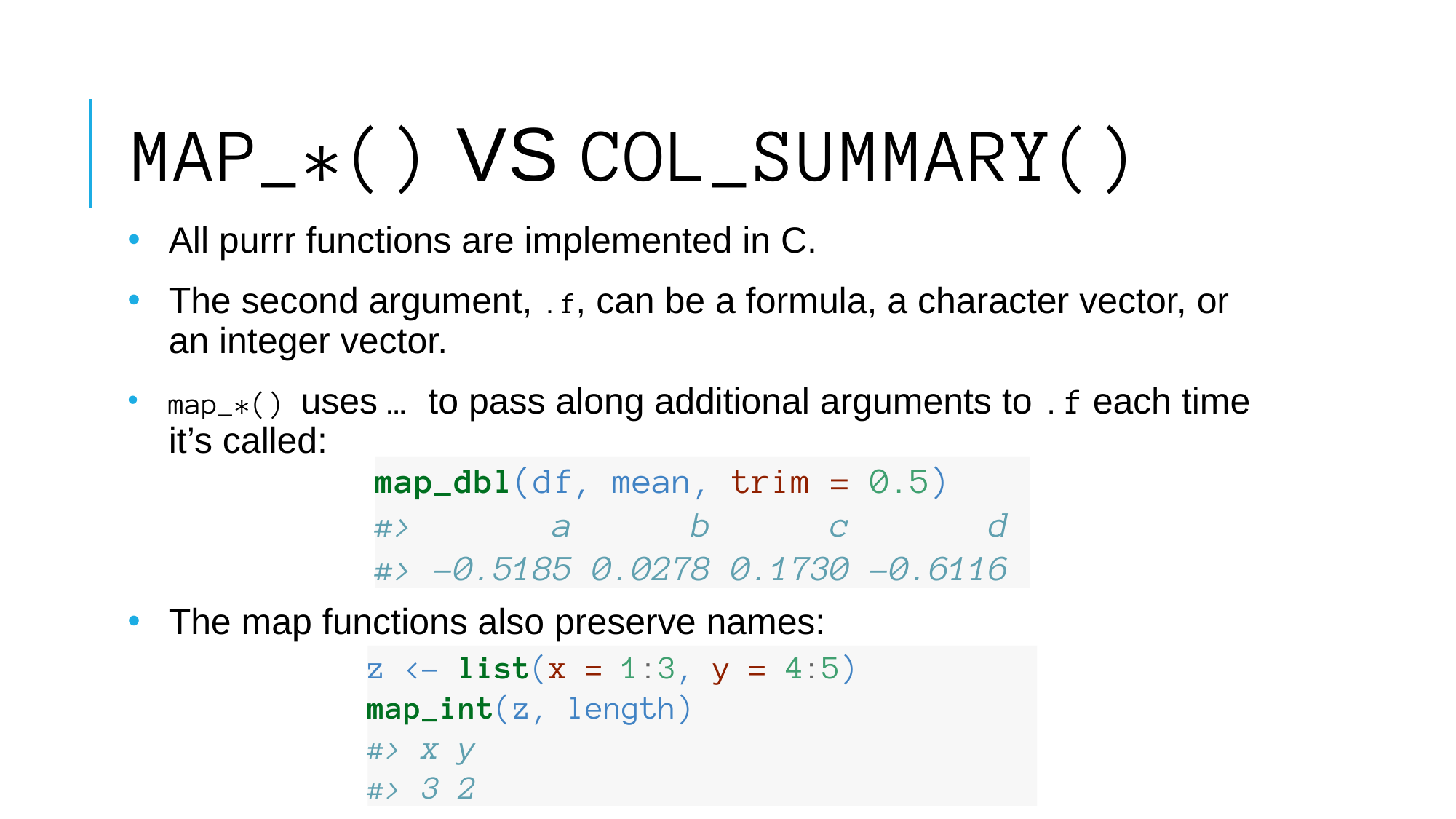

# map_*() Vs col_summary()
All purrr functions are implemented in C.
The second argument, .f, can be a formula, a character vector, or an integer vector.
map_*() uses …  to pass along additional arguments to .f each time it’s called:

The map functions also preserve names:

map_dbl(df, mean, trim = 0.5)
#>       a      b      c       d
#> -0.5185 0.0278 0.1730 -0.6116
z <- list(x = 1:3, y = 4:5)
map_int(z, length)
#> x y
#> 3 2